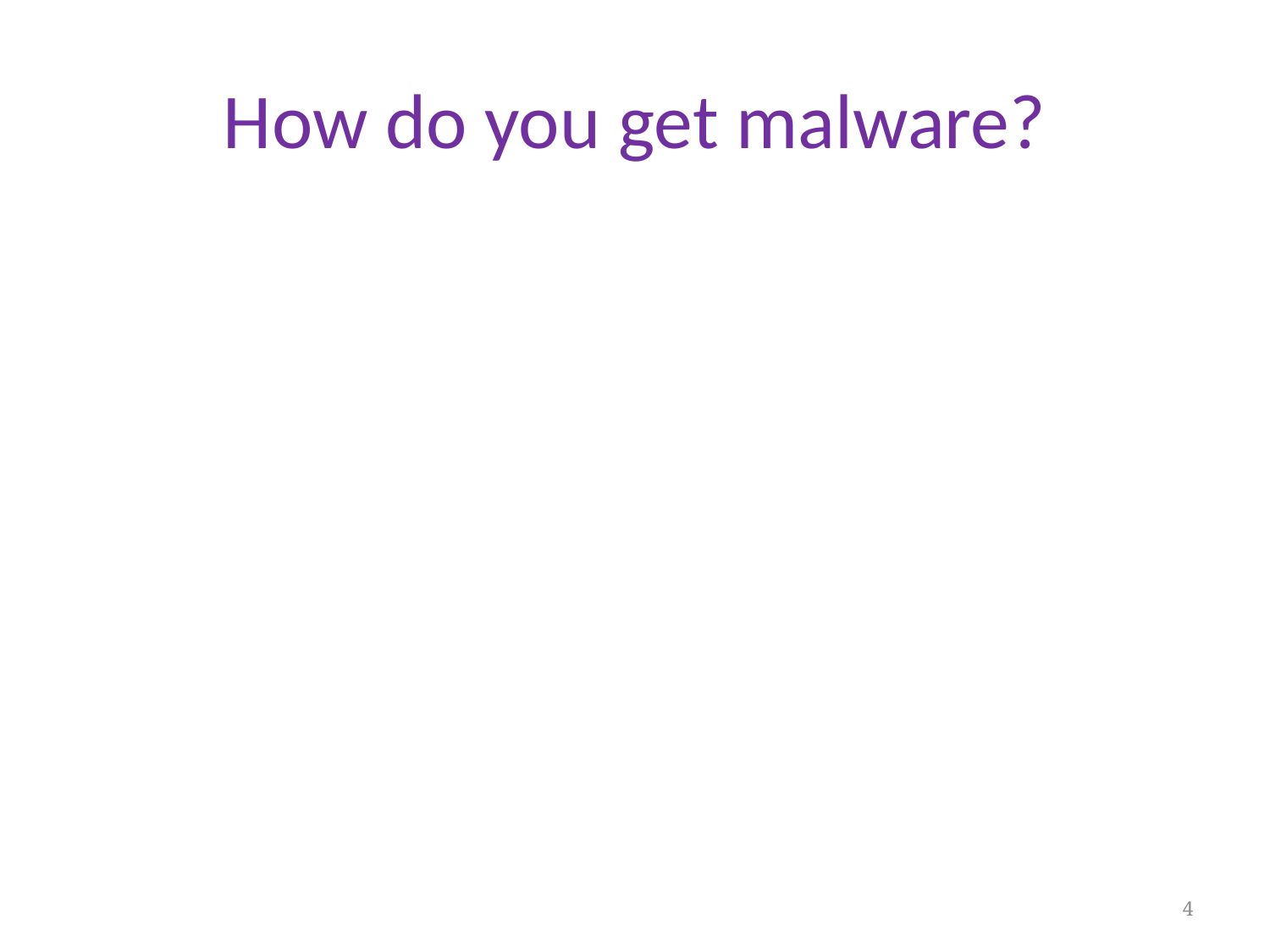

# How do you get malware?

4